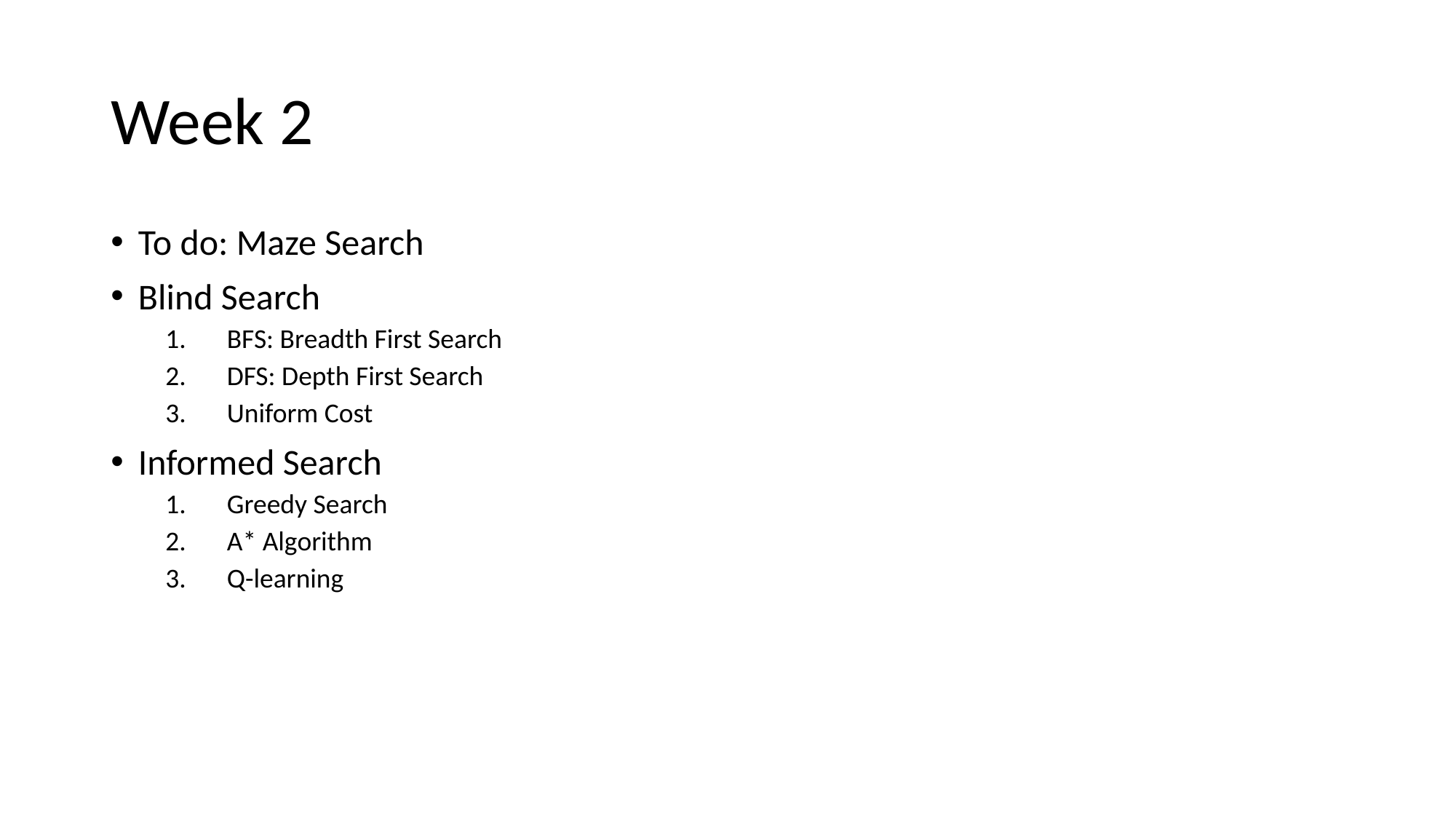

# Week 2
To do: Maze Search
Blind Search
BFS: Breadth First Search
DFS: Depth First Search
Uniform Cost
Informed Search
Greedy Search
A* Algorithm
Q-learning